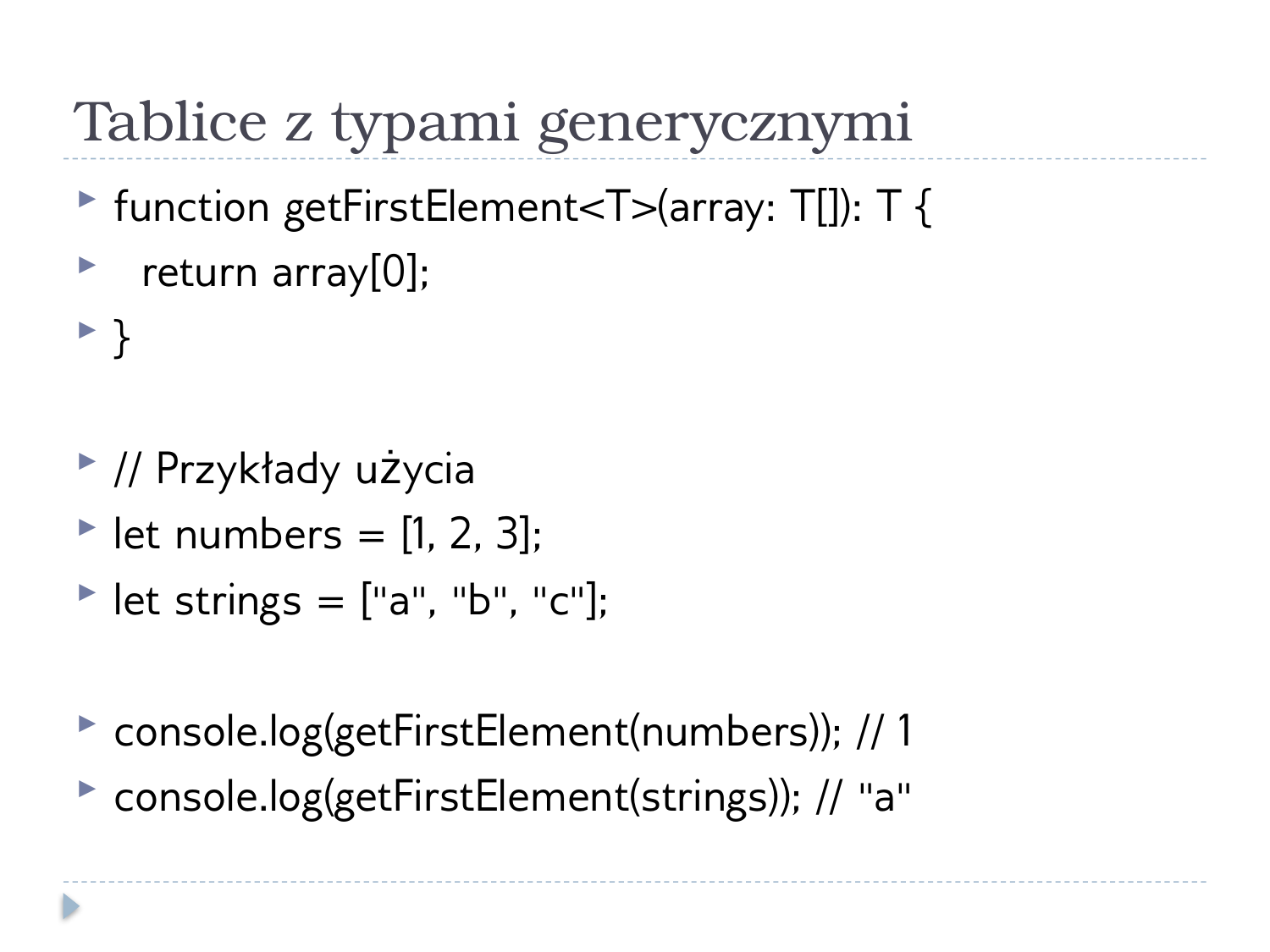

# Tablice z typami generycznymi
function getFirstElement<T>(array: T[]): T {
  return array[0];
}

// Przykłady użycia
let numbers = [1, 2, 3];
let strings = ["a", "b", "c"];

console.log(getFirstElement(numbers)); // 1
console.log(getFirstElement(strings)); // "a"